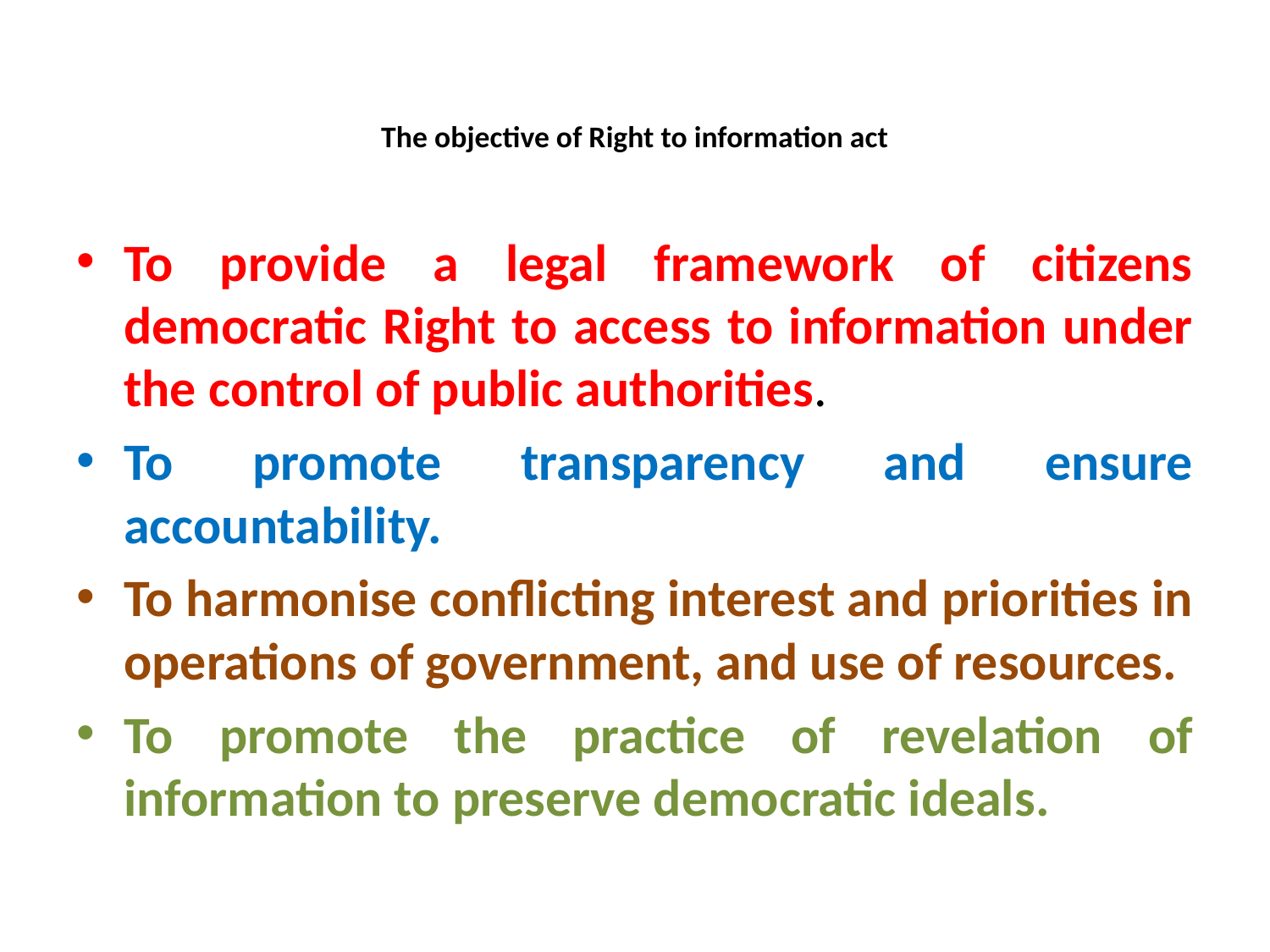

# The objective of Right to information act
To provide a legal framework of citizens democratic Right to access to information under the control of public authorities.
To promote transparency and ensure accountability.
To harmonise conflicting interest and priorities in operations of government, and use of resources.
To promote the practice of revelation of information to preserve democratic ideals.